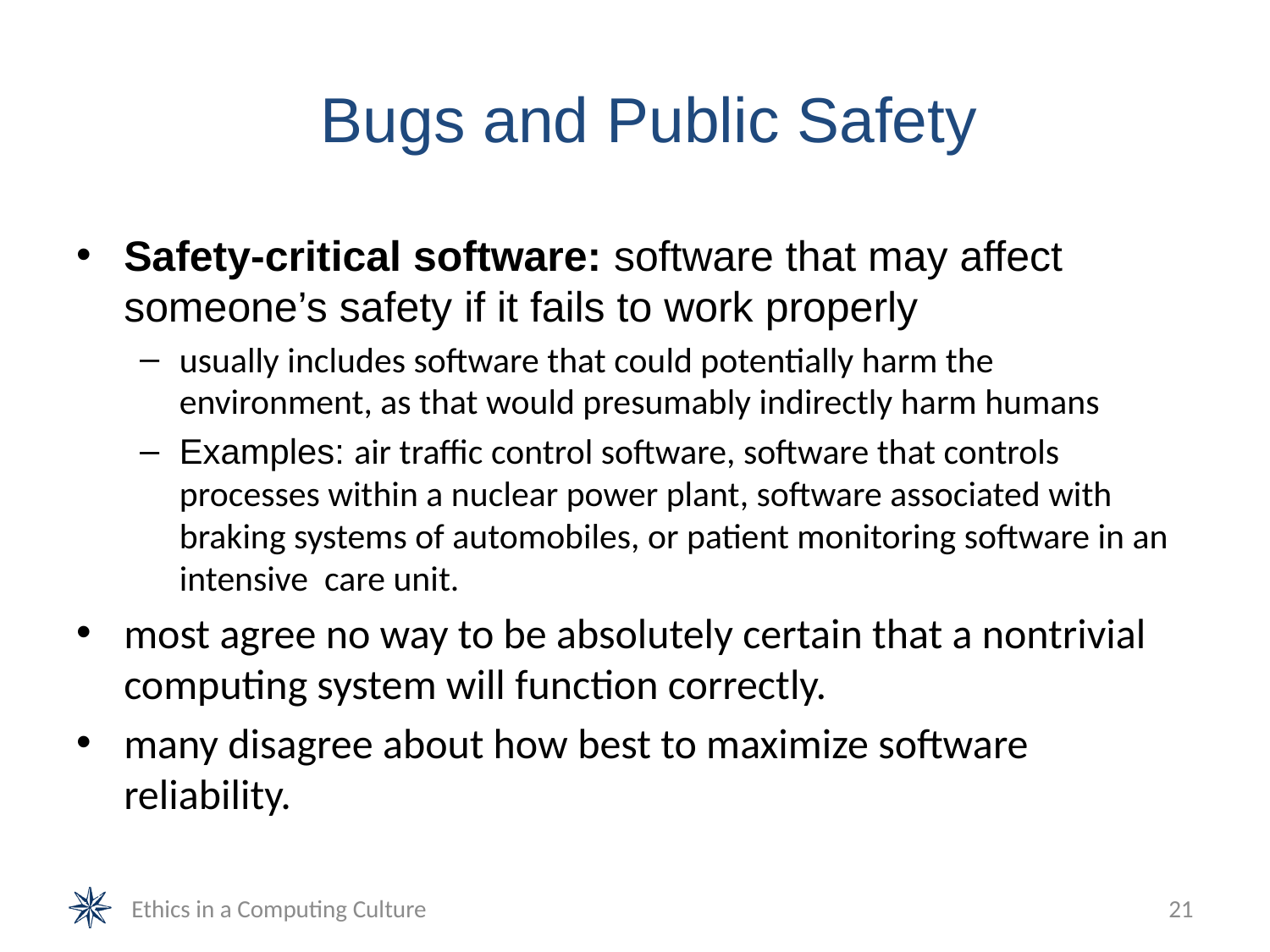

# Bugs and Public Safety
Safety-critical software: software that may affect someone’s safety if it fails to work properly
usually includes software that could potentially harm the environment, as that would presumably indirectly harm humans
Examples: air traffic control software, software that controls processes within a nuclear power plant, software associated with braking systems of automobiles, or patient monitoring software in an intensive  care unit.
most agree no way to be absolutely certain that a nontrivial computing system will function correctly.
many disagree about how best to maximize software reliability.
Ethics in a Computing Culture
21